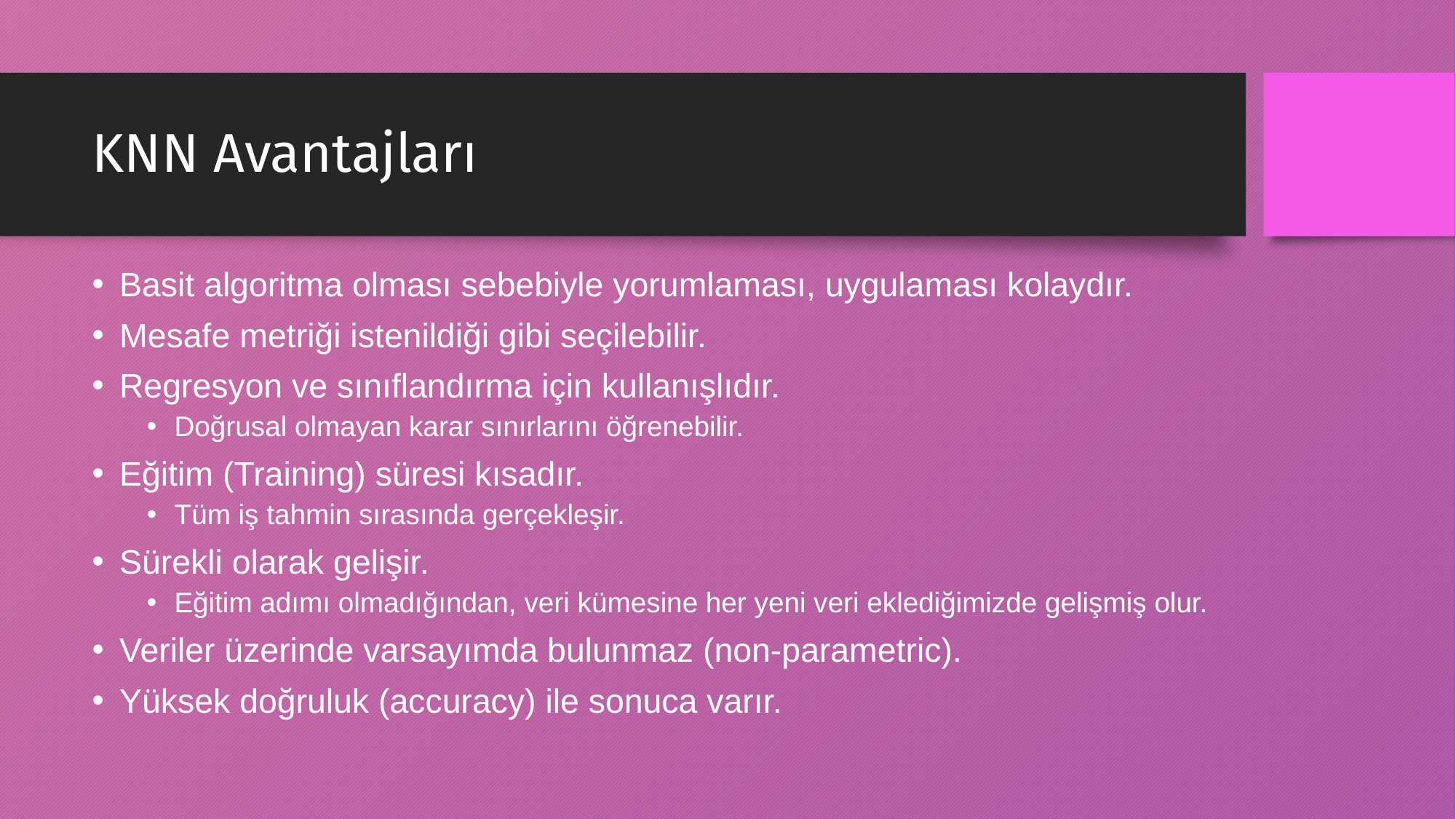

# KNN Avantajları
Basit algoritma olması sebebiyle yorumlaması, uygulaması kolaydır.
Mesafe metriği istenildiği gibi seçilebilir.
Regresyon ve sınıflandırma için kullanışlıdır.
Doğrusal olmayan karar sınırlarını öğrenebilir.
Eğitim (Training) süresi kısadır.
Tüm iş tahmin sırasında gerçekleşir.
Sürekli olarak gelişir.
Eğitim adımı olmadığından, veri kümesine her yeni veri eklediğimizde gelişmiş olur.
Veriler üzerinde varsayımda bulunmaz (non-parametric).
Yüksek doğruluk (accuracy) ile sonuca varır.